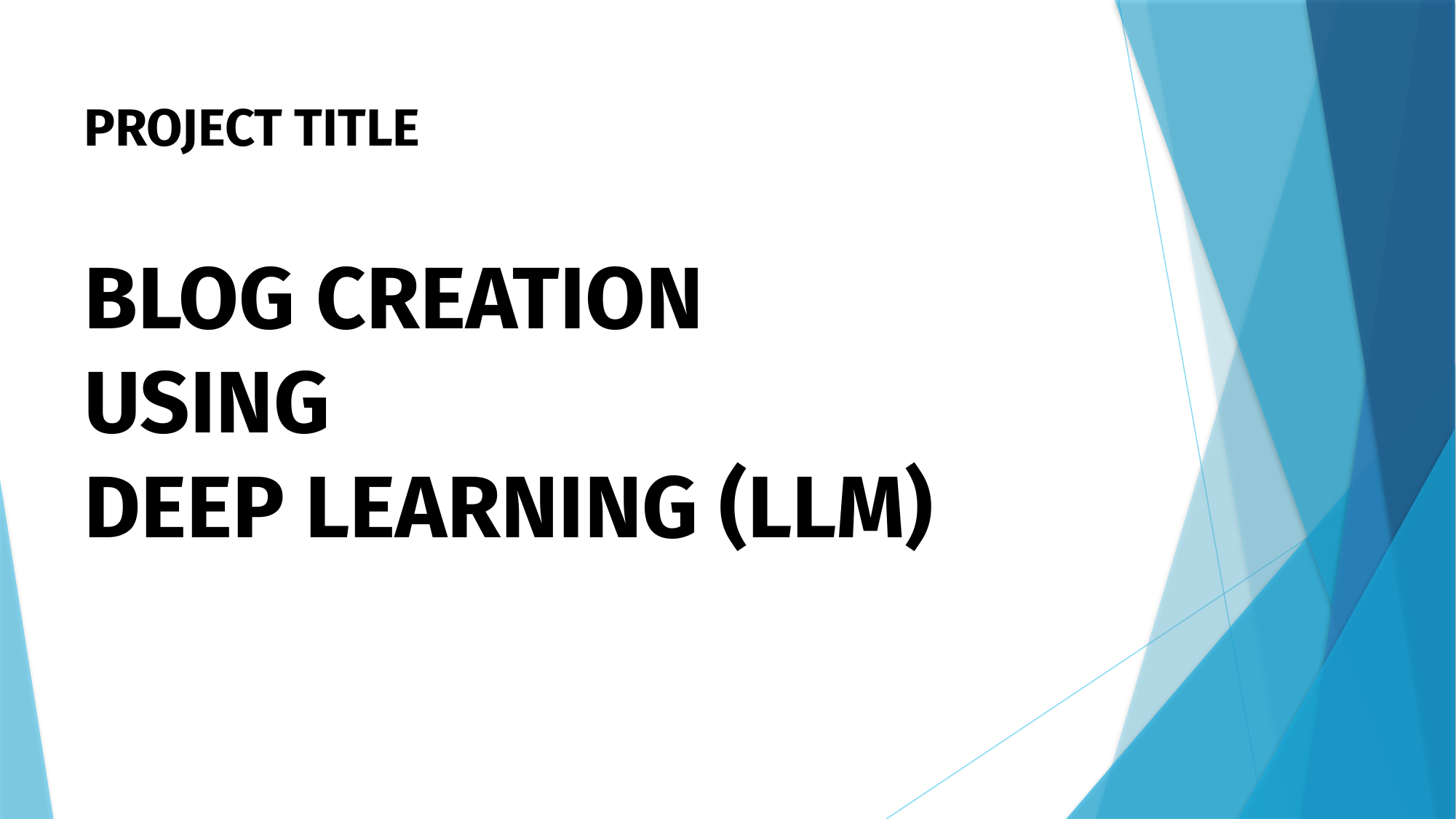

# PROJECT TITLE BLOG CREATION USING DEEP LEARNING (LLM)